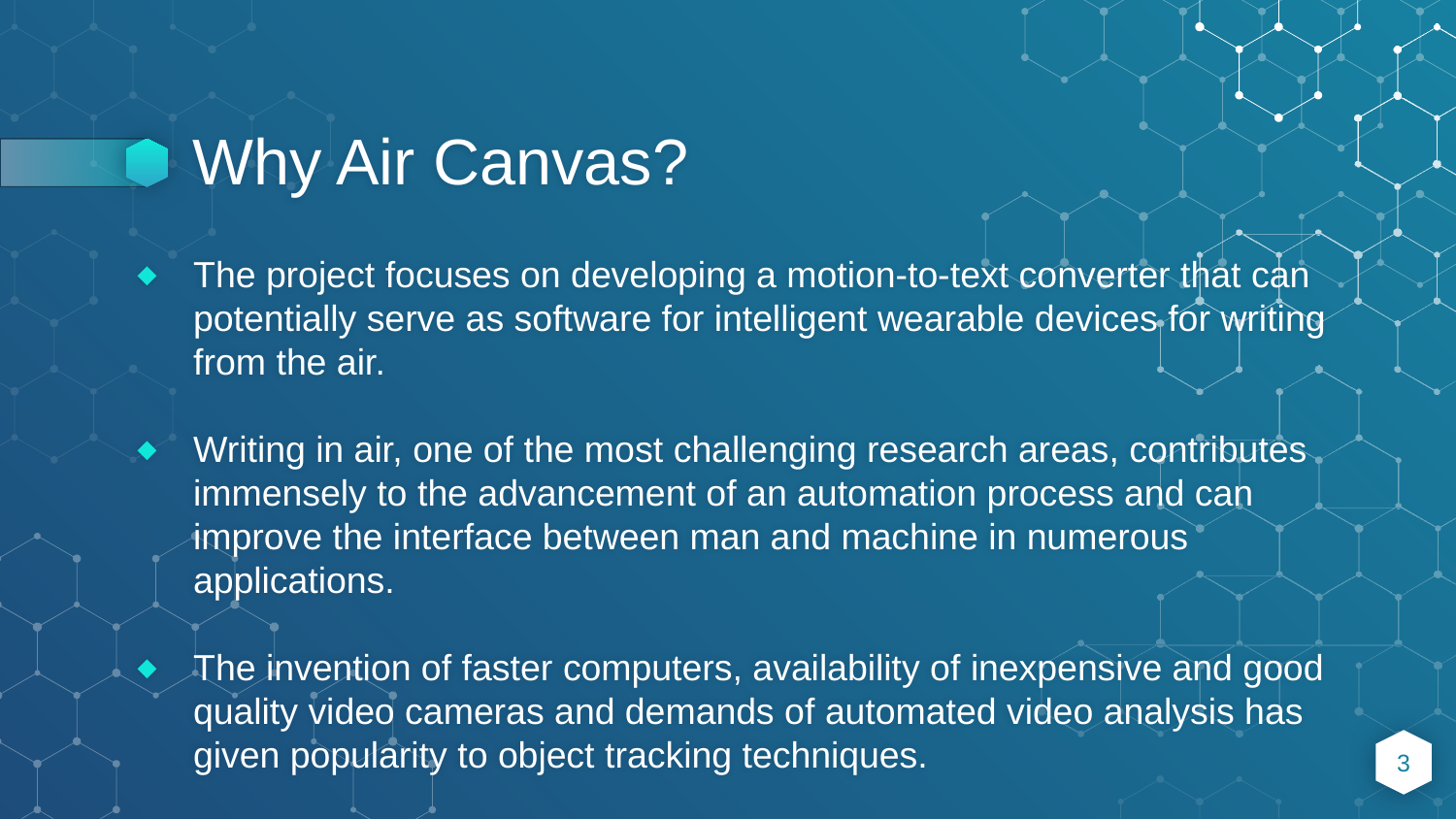

# Why Air Canvas?

The project focuses on developing a motion-to-text converter that can potentially serve as software for intelligent wearable devices for writing from the air.

Writing in air, one of the most challenging research areas, contributes immensely to the advancement of an automation process and can improve the interface between man and machine in numerous applications.

The invention of faster computers, availability of inexpensive and good quality video cameras and demands of automated video analysis has given popularity to object tracking techniques.
3